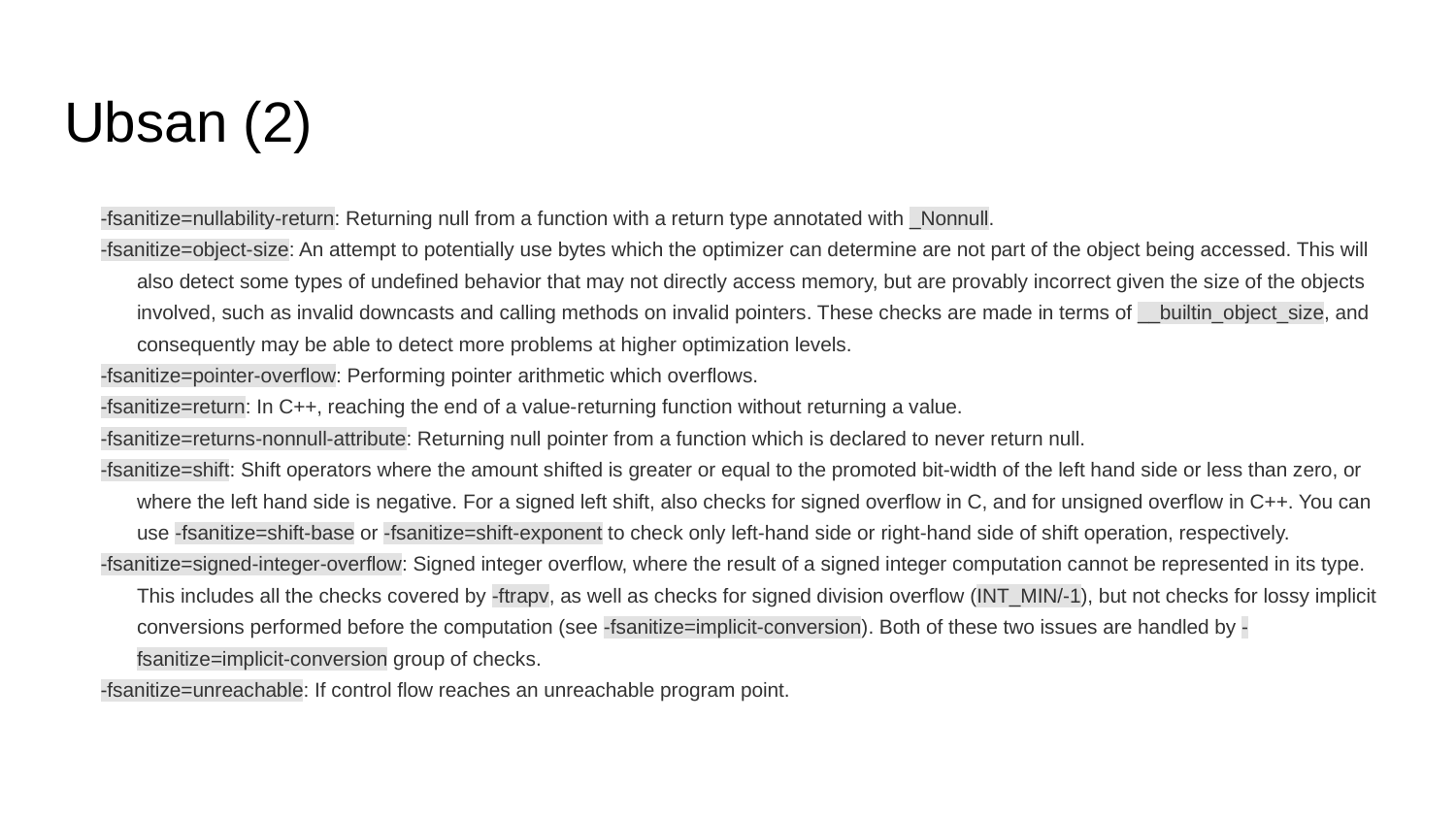

# Ubsan (2)
-fsanitize=nullability-return: Returning null from a function with a return type annotated with _Nonnull.
-fsanitize=object-size: An attempt to potentially use bytes which the optimizer can determine are not part of the object being accessed. This will also detect some types of undefined behavior that may not directly access memory, but are provably incorrect given the size of the objects involved, such as invalid downcasts and calling methods on invalid pointers. These checks are made in terms of __builtin_object_size, and consequently may be able to detect more problems at higher optimization levels.
-fsanitize=pointer-overflow: Performing pointer arithmetic which overflows.
-fsanitize=return: In C++, reaching the end of a value-returning function without returning a value.
-fsanitize=returns-nonnull-attribute: Returning null pointer from a function which is declared to never return null.
-fsanitize=shift: Shift operators where the amount shifted is greater or equal to the promoted bit-width of the left hand side or less than zero, or where the left hand side is negative. For a signed left shift, also checks for signed overflow in C, and for unsigned overflow in C++. You can use -fsanitize=shift-base or -fsanitize=shift-exponent to check only left-hand side or right-hand side of shift operation, respectively.
-fsanitize=signed-integer-overflow: Signed integer overflow, where the result of a signed integer computation cannot be represented in its type. This includes all the checks covered by -ftrapv, as well as checks for signed division overflow (INT_MIN/-1), but not checks for lossy implicit conversions performed before the computation (see -fsanitize=implicit-conversion). Both of these two issues are handled by -fsanitize=implicit-conversion group of checks.
-fsanitize=unreachable: If control flow reaches an unreachable program point.